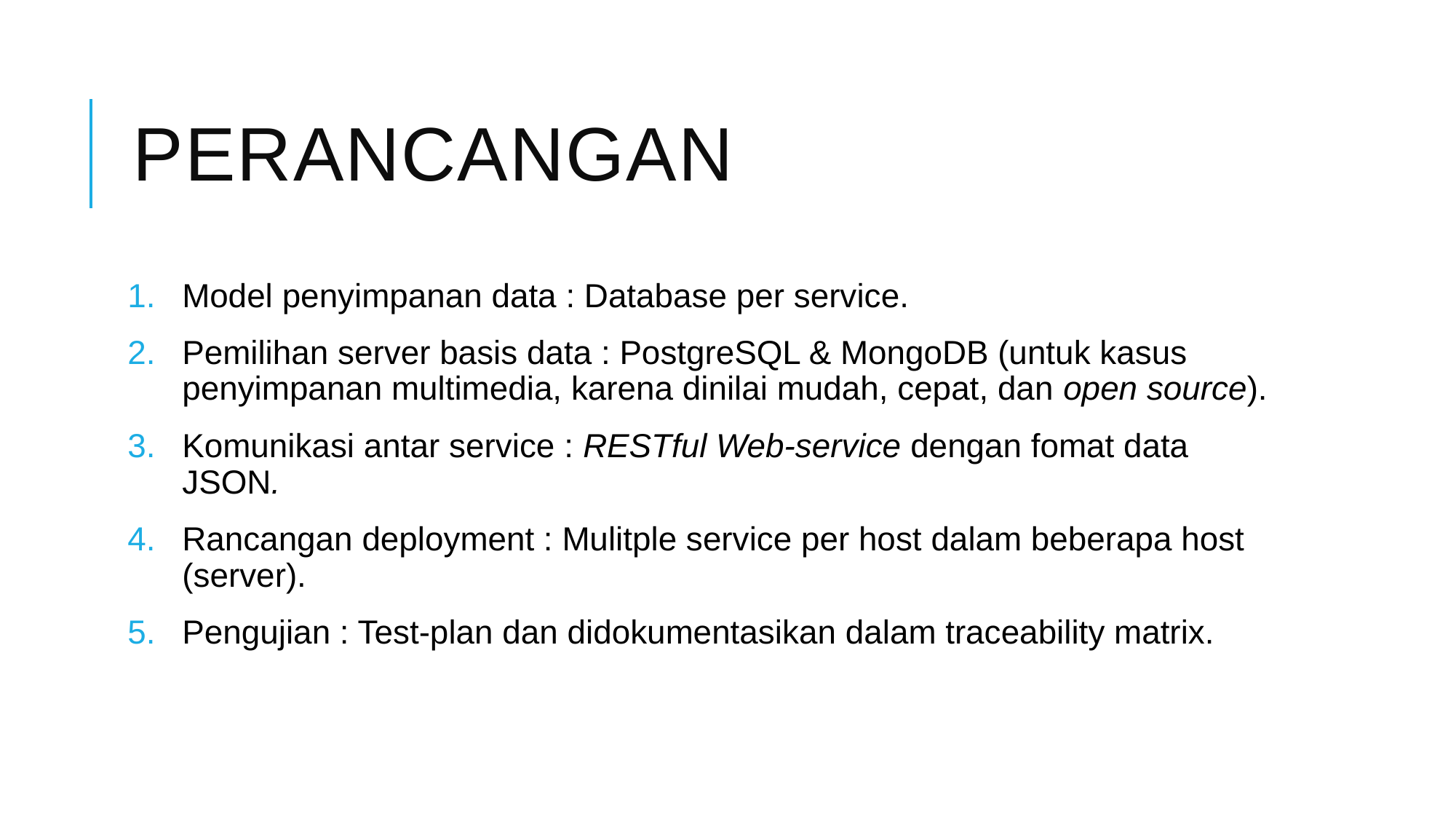

# perancangan
Model penyimpanan data : Database per service.
Pemilihan server basis data : PostgreSQL & MongoDB (untuk kasus penyimpanan multimedia, karena dinilai mudah, cepat, dan open source).
Komunikasi antar service : RESTful Web-service dengan fomat data JSON.
Rancangan deployment : Mulitple service per host dalam beberapa host (server).
Pengujian : Test-plan dan didokumentasikan dalam traceability matrix.